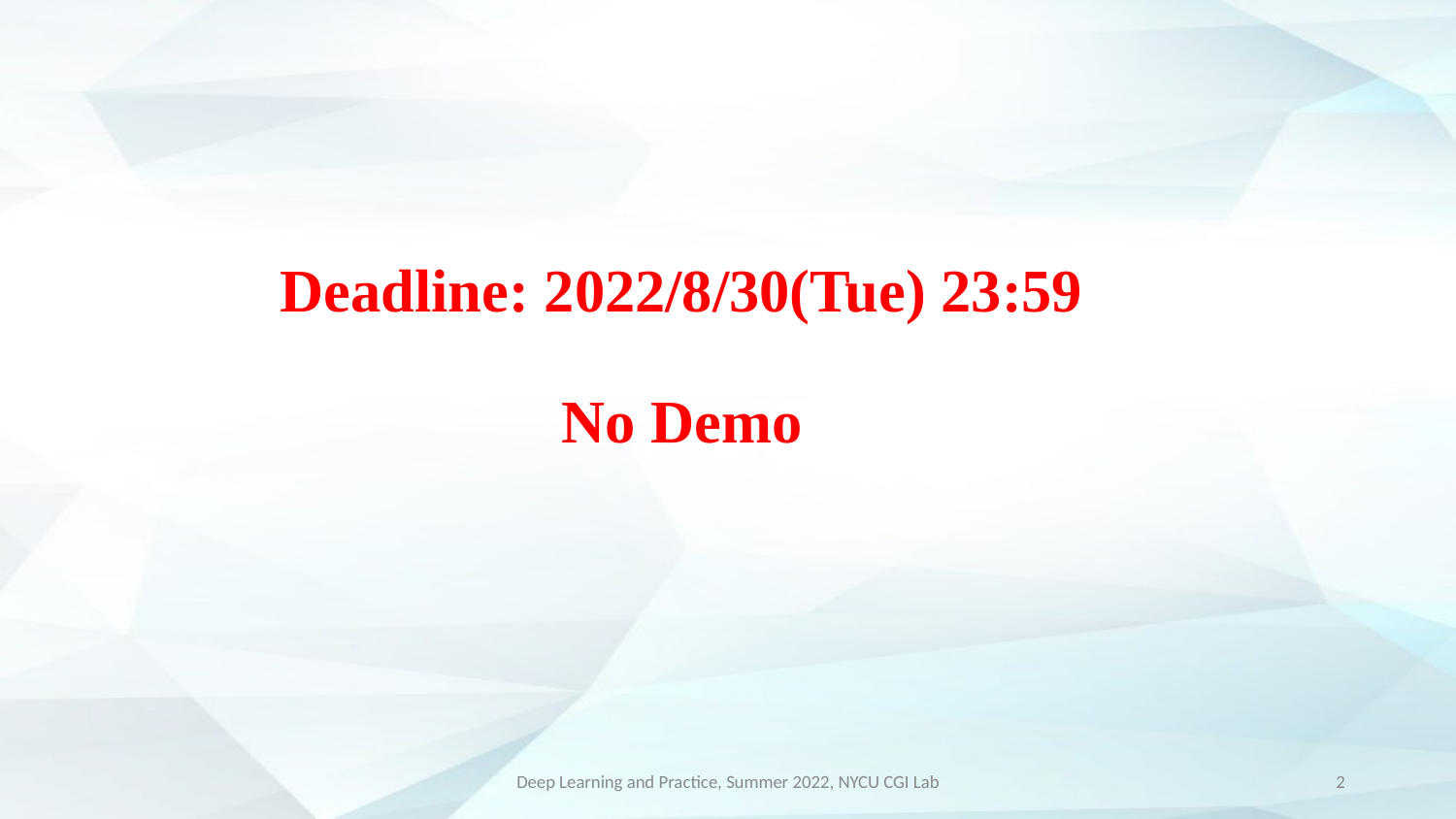

# Deadline: 2022/8/30(Tue) 23:59 No Demo
Deep Learning and Practice, Summer 2022, NYCU CGI Lab
2